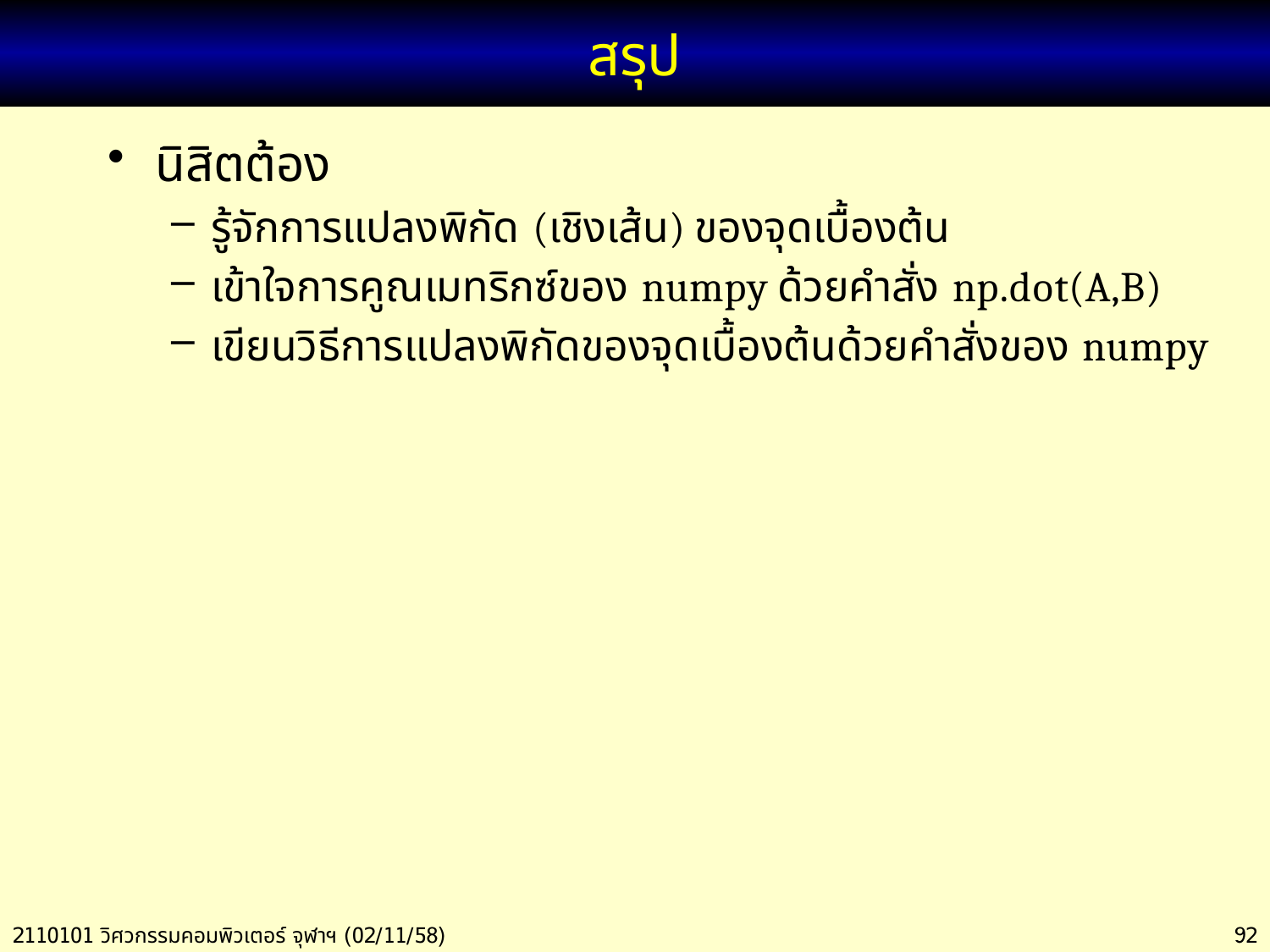

# สรุป
นิสิตต้อง
รู้จักการแปลงพิกัด (เชิงเส้น) ของจุดเบื้องต้น
เข้าใจการคูณเมทริกซ์ของ numpy ด้วยคำสั่ง np.dot(A,B)
เขียนวิธีการแปลงพิกัดของจุดเบื้องต้นด้วยคำสั่งของ numpy